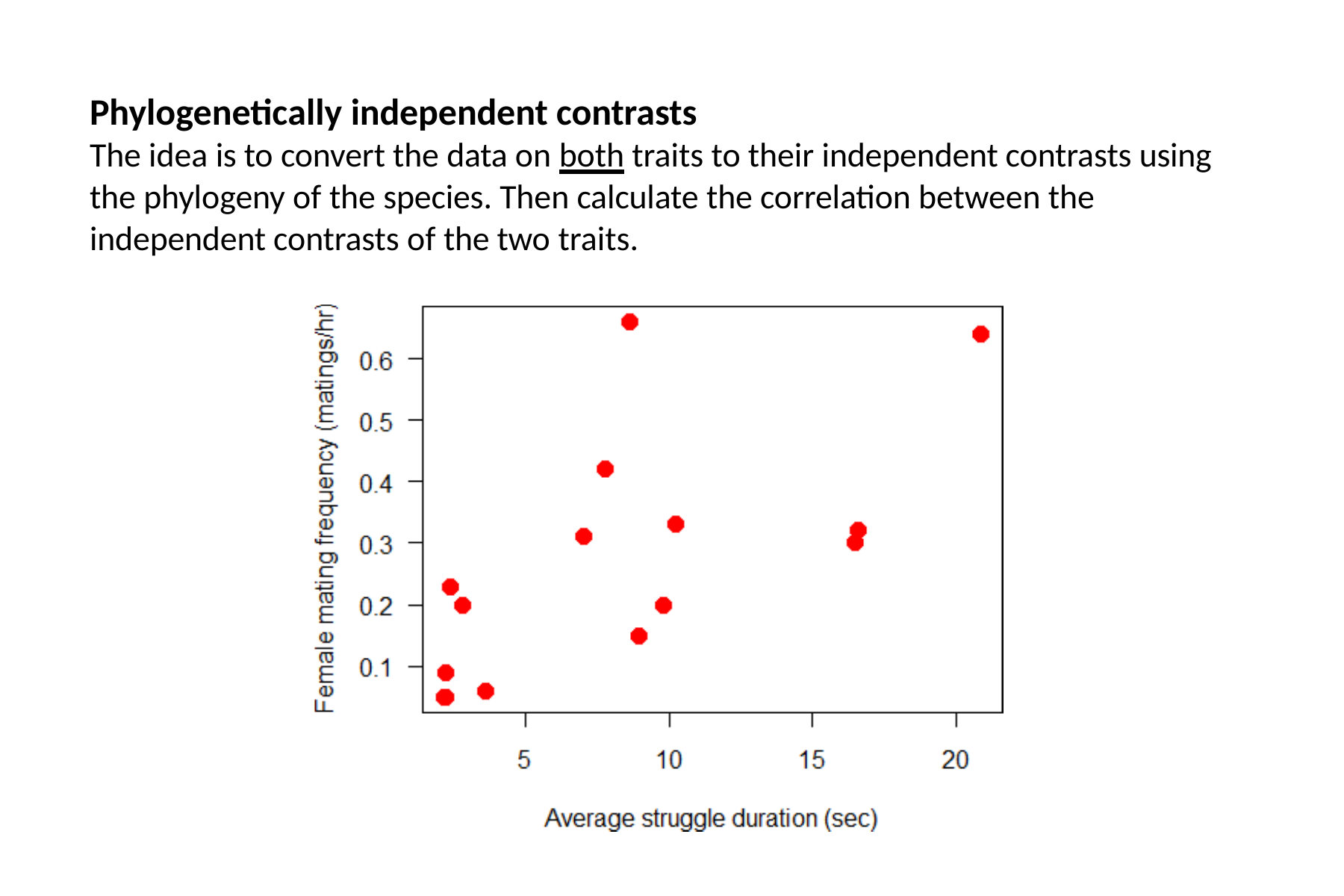

# Phylogenetically independent contrasts
The idea is to convert the data on both traits to their independent contrasts using  the phylogeny of the species. Then calculate the correlation between the  independent contrasts of the two traits.